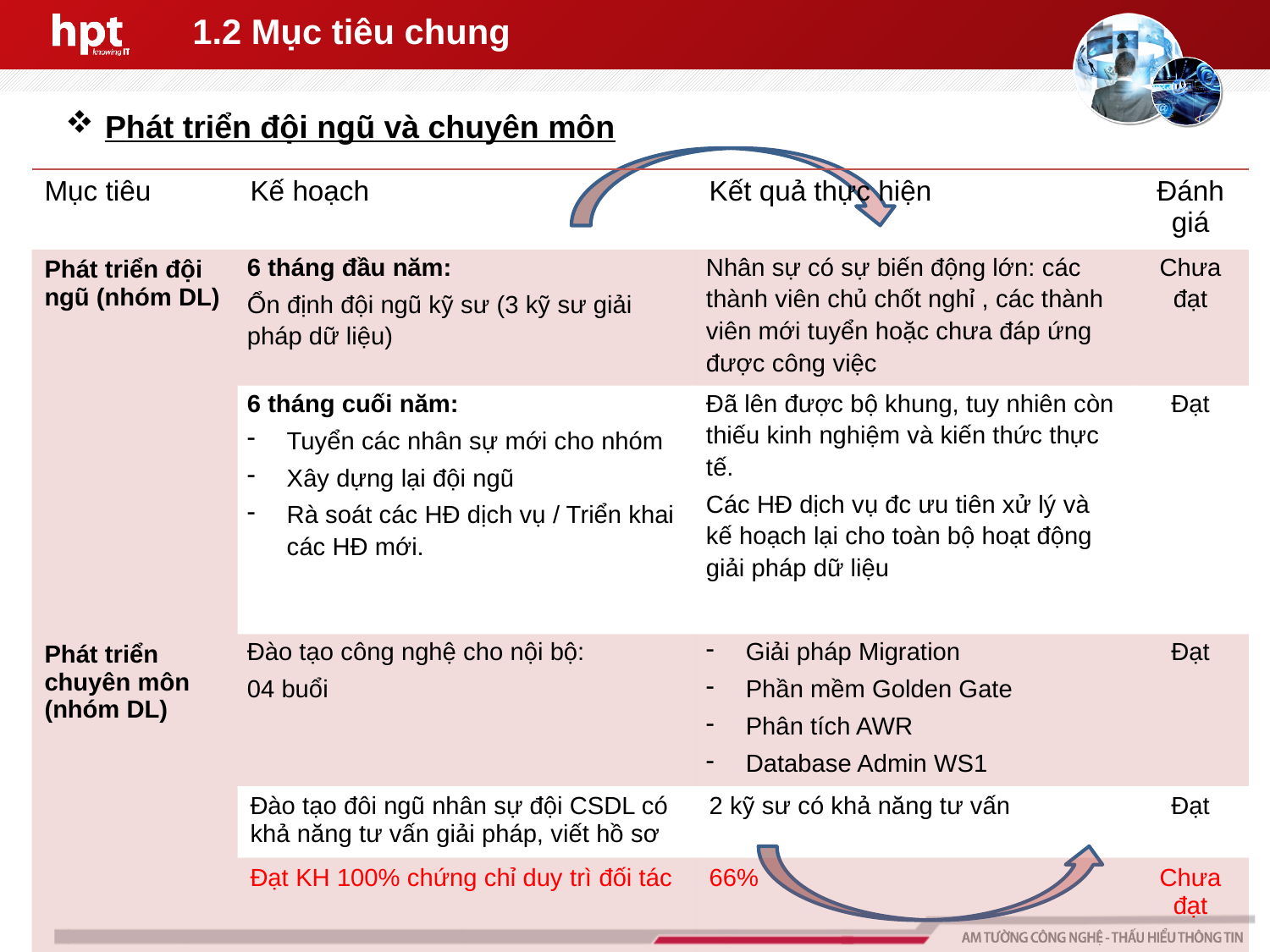

# 1.2 Mục tiêu chung
Phát triển đội ngũ và chuyên môn

| Mục tiêu | Kế hoạch | Kết quả thực hiện | Đánh giá |
| --- | --- | --- | --- |
| Phát triển đội ngũ (nhóm DL) | 6 tháng đầu năm: Ổn định đội ngũ kỹ sư (3 kỹ sư giải pháp dữ liệu) | Nhân sự có sự biến động lớn: các thành viên chủ chốt nghỉ , các thành viên mới tuyển hoặc chưa đáp ứng được công việc | Chưa đạt |
|  | 6 tháng cuối năm: Tuyển các nhân sự mới cho nhóm Xây dựng lại đội ngũ Rà soát các HĐ dịch vụ / Triển khai các HĐ mới. | Đã lên được bộ khung, tuy nhiên còn thiếu kinh nghiệm và kiến thức thực tế. Các HĐ dịch vụ đc ưu tiên xử lý và kế hoạch lại cho toàn bộ hoạt động giải pháp dữ liệu | Đạt |
| Phát triển chuyên môn (nhóm DL) | Đào tạo công nghệ cho nội bộ: 04 buổi | Giải pháp Migration Phần mềm Golden Gate Phân tích AWR Database Admin WS1 | Đạt |
|  | Đào tạo đôi ngũ nhân sự đội CSDL có khả năng tư vấn giải pháp, viết hồ sơ | 2 kỹ sư có khả năng tư vấn | Đạt |
|  | Đạt KH 100% chứng chỉ duy trì đối tác | 66% | Chưa đạt |